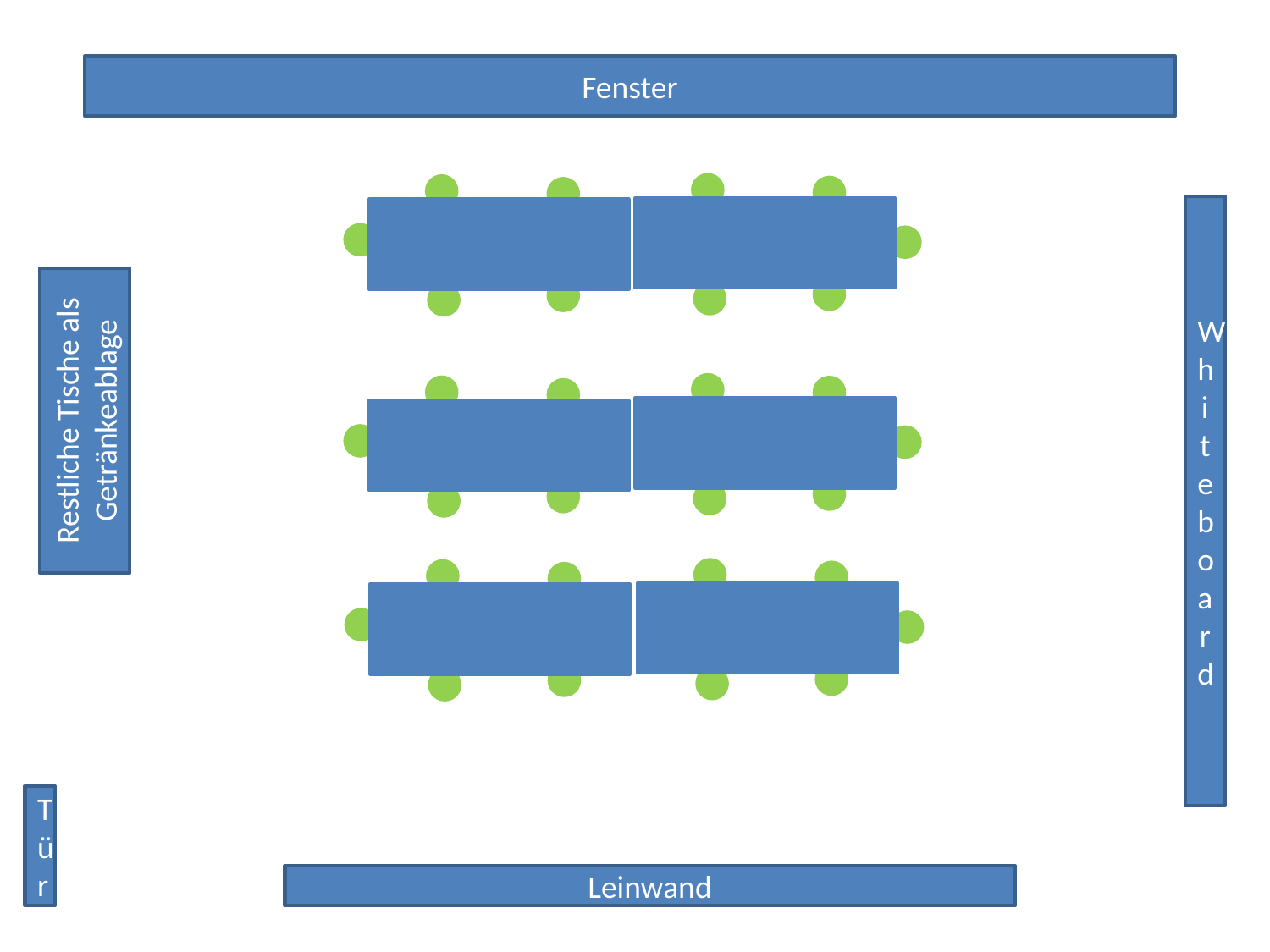

Fenster

Whiteboard

Restliche Tische als Getränkeablage

Tür
Leinwand